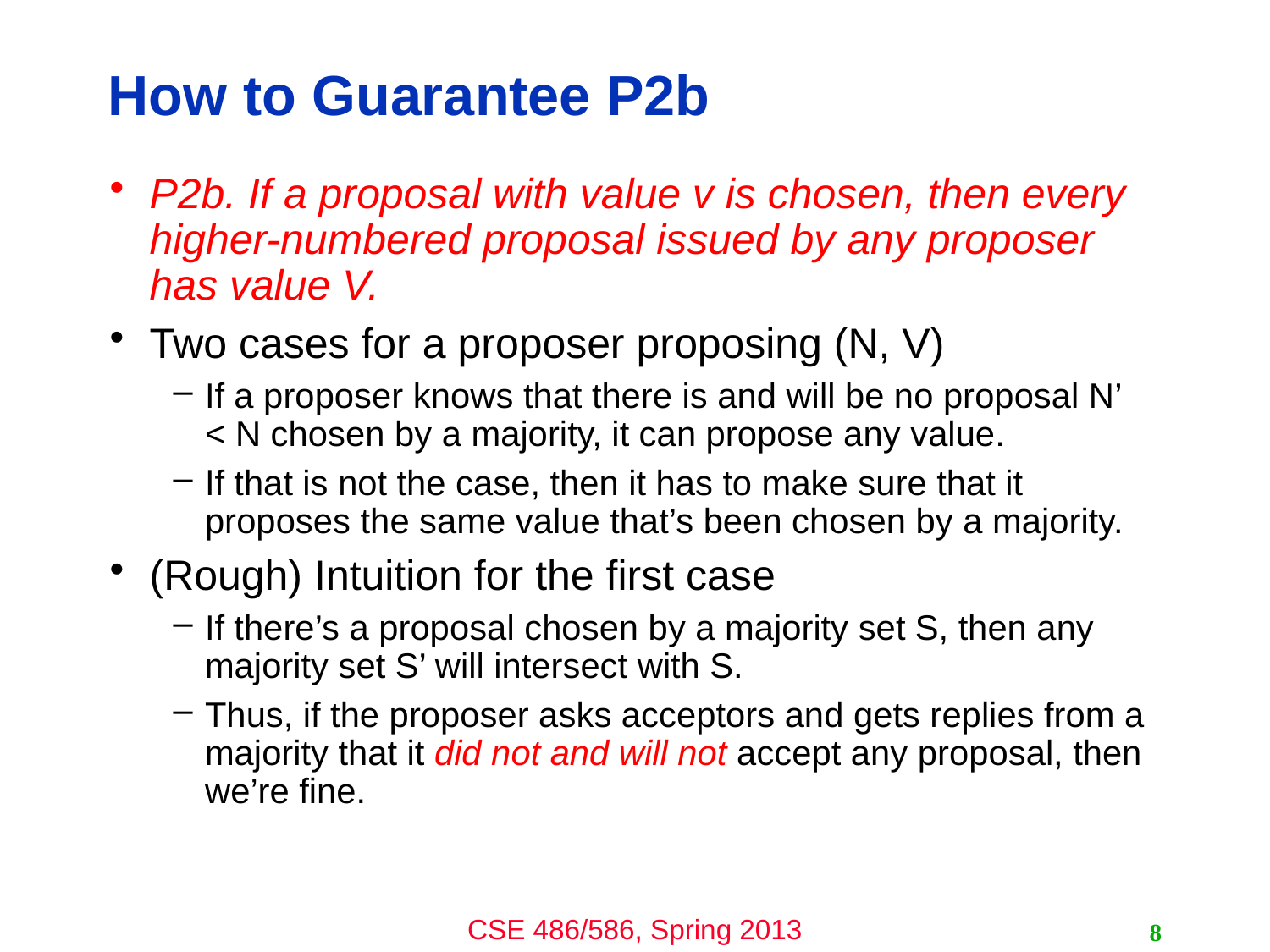

# How to Guarantee P2b
P2b. If a proposal with value v is chosen, then every higher-numbered proposal issued by any proposer has value V.
Two cases for a proposer proposing (N, V)
If a proposer knows that there is and will be no proposal N’ < N chosen by a majority, it can propose any value.
If that is not the case, then it has to make sure that it proposes the same value that’s been chosen by a majority.
(Rough) Intuition for the first case
If there’s a proposal chosen by a majority set S, then any majority set S’ will intersect with S.
Thus, if the proposer asks acceptors and gets replies from a majority that it did not and will not accept any proposal, then we’re fine.
8